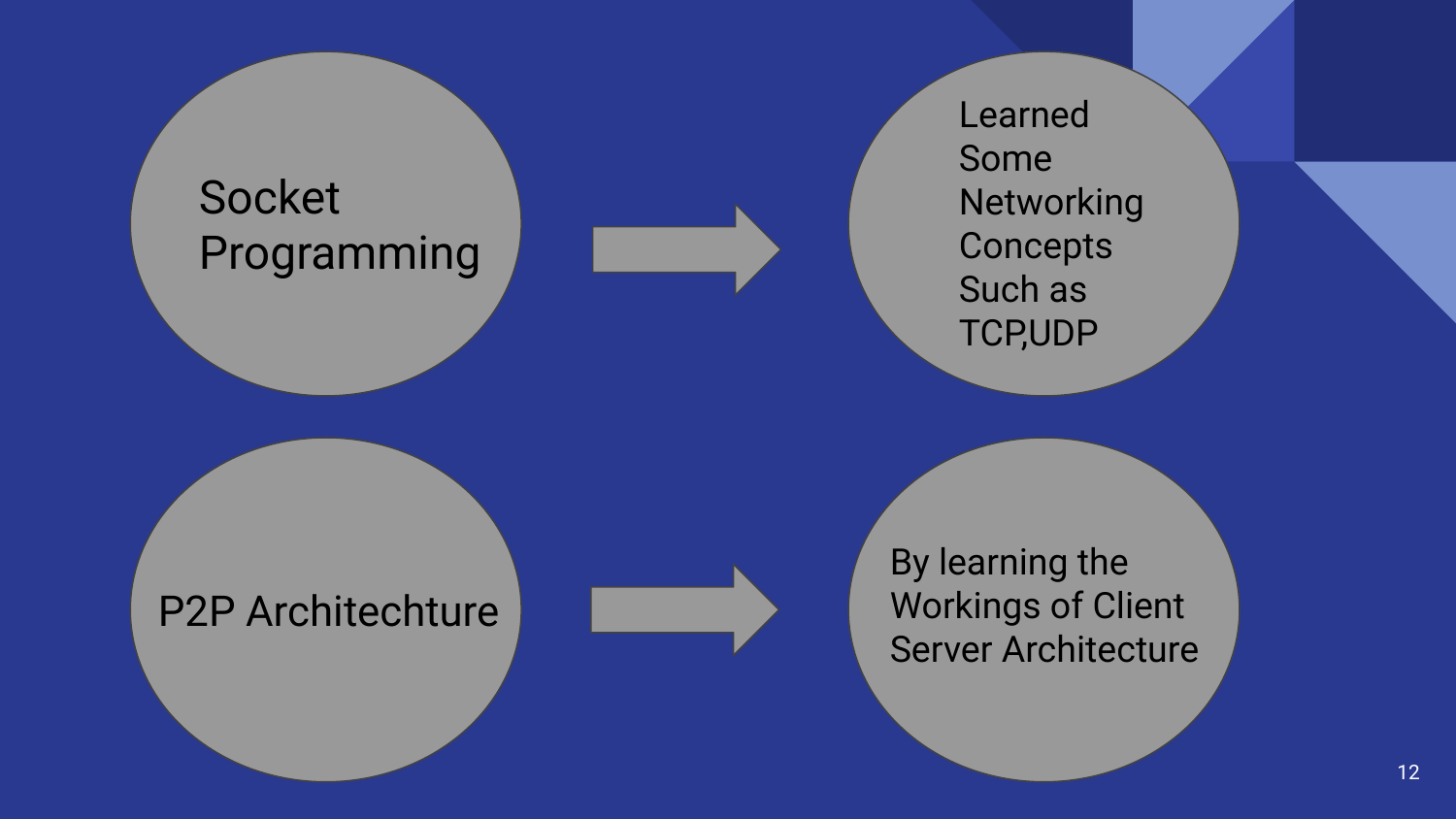

Learned
Some
Networking
Concepts
Such as
TCP,UDP
Socket
Programming

#

By learning the
Workings of Client
Server Architecture

P2P Architechture
12